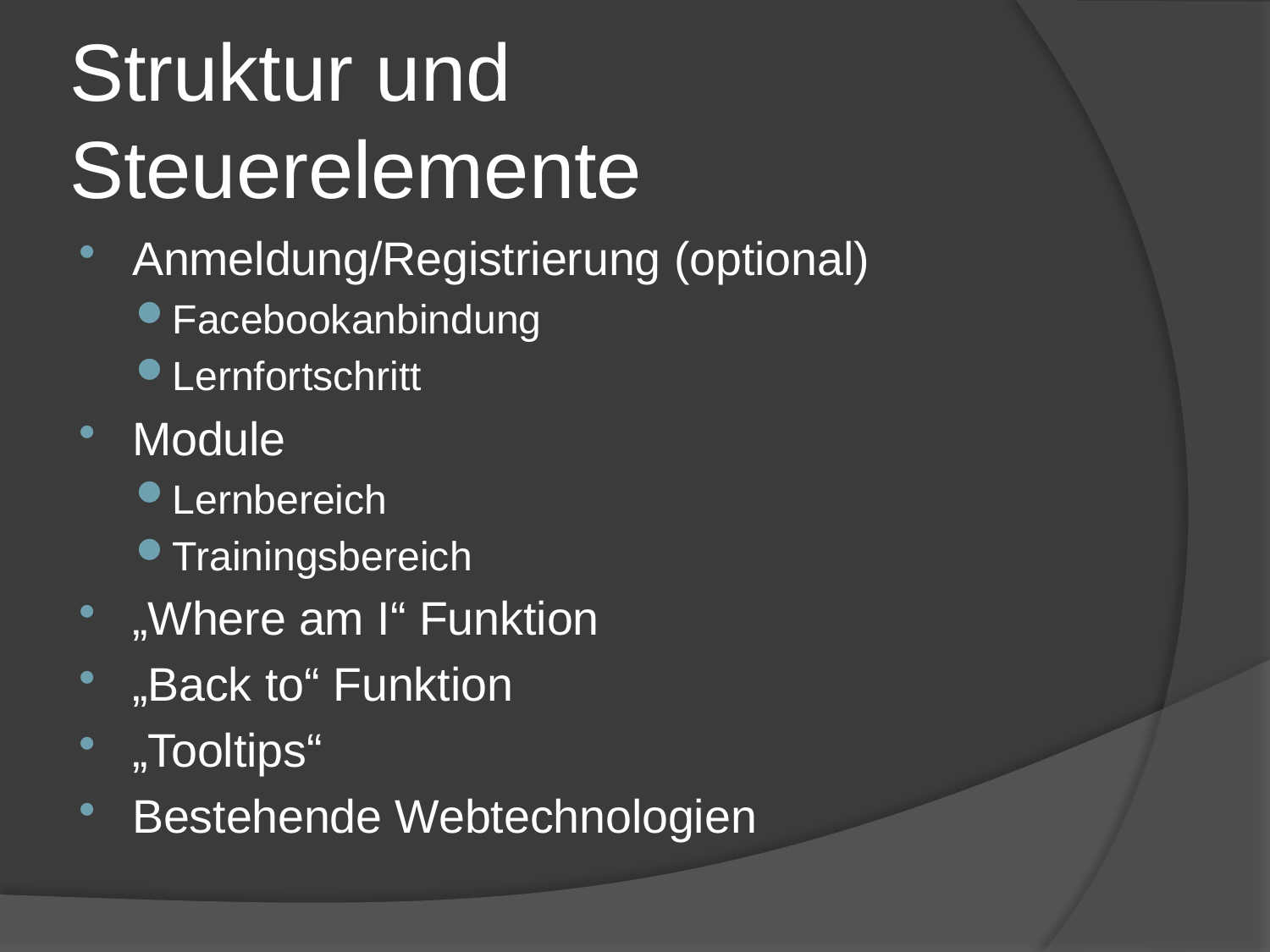

# Struktur und Steuerelemente
Anmeldung/Registrierung (optional)
Facebookanbindung
Lernfortschritt
Module
Lernbereich
Trainingsbereich
„Where am I“ Funktion
„Back to“ Funktion
„Tooltips“
Bestehende Webtechnologien